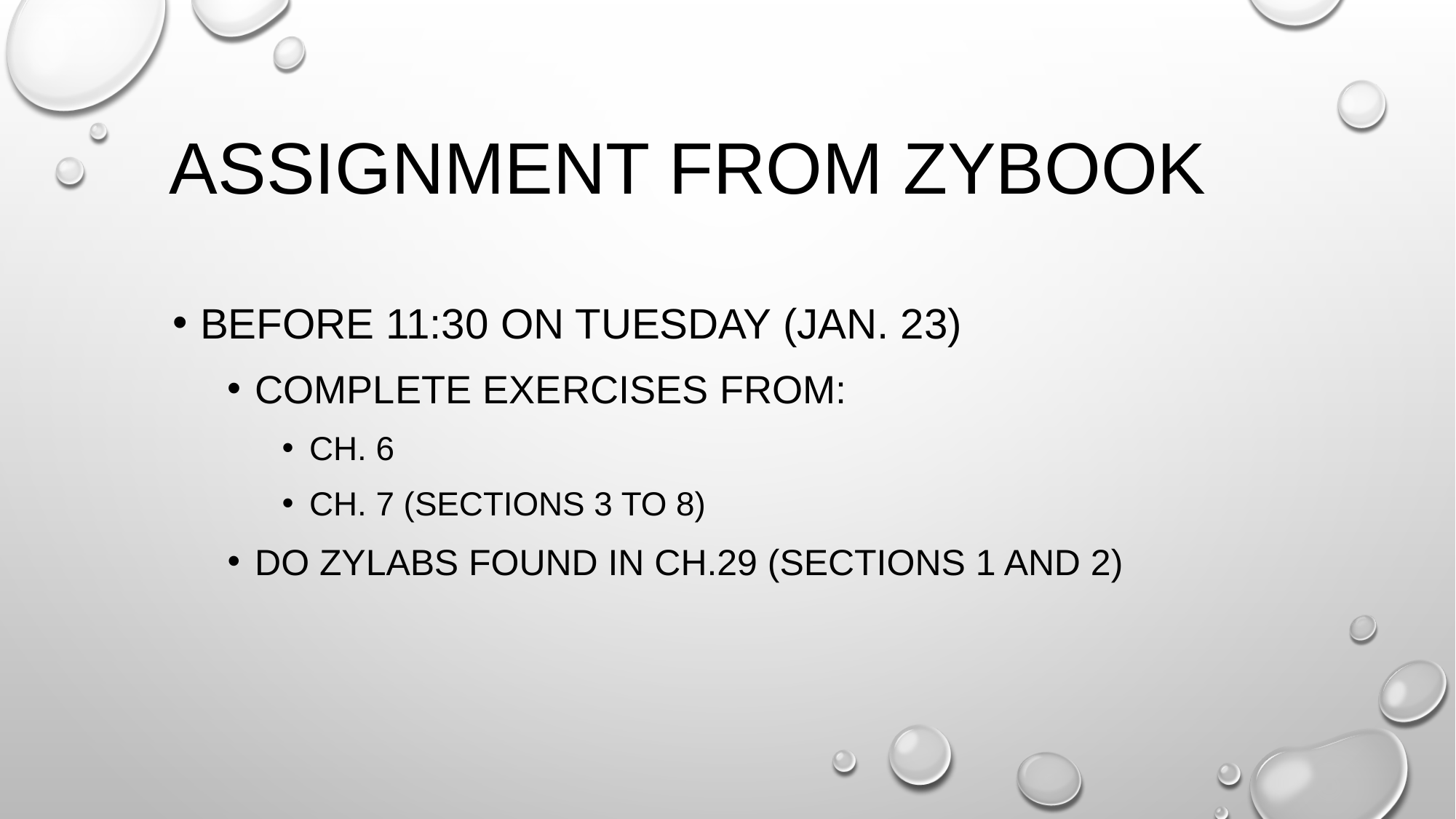

# Assignment from zybook
Before 11:30 on Tuesday (Jan. 23)
Complete exercises from:
Ch. 6
Ch. 7 (sections 3 to 8)
Do zylabs found in Ch.29 (sections 1 and 2)